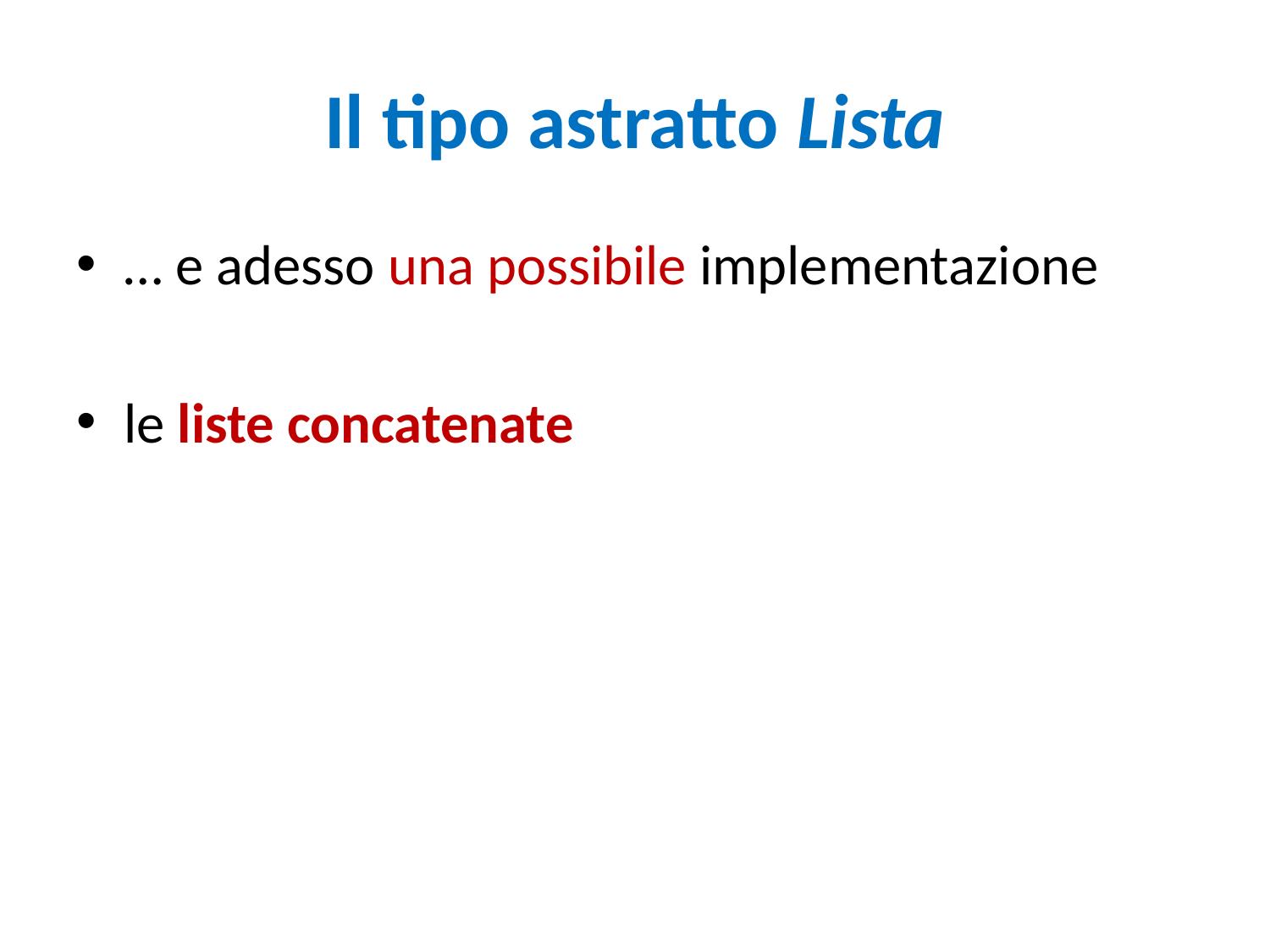

# Il tipo astratto Lista
… e adesso una possibile implementazione

le liste concatenate